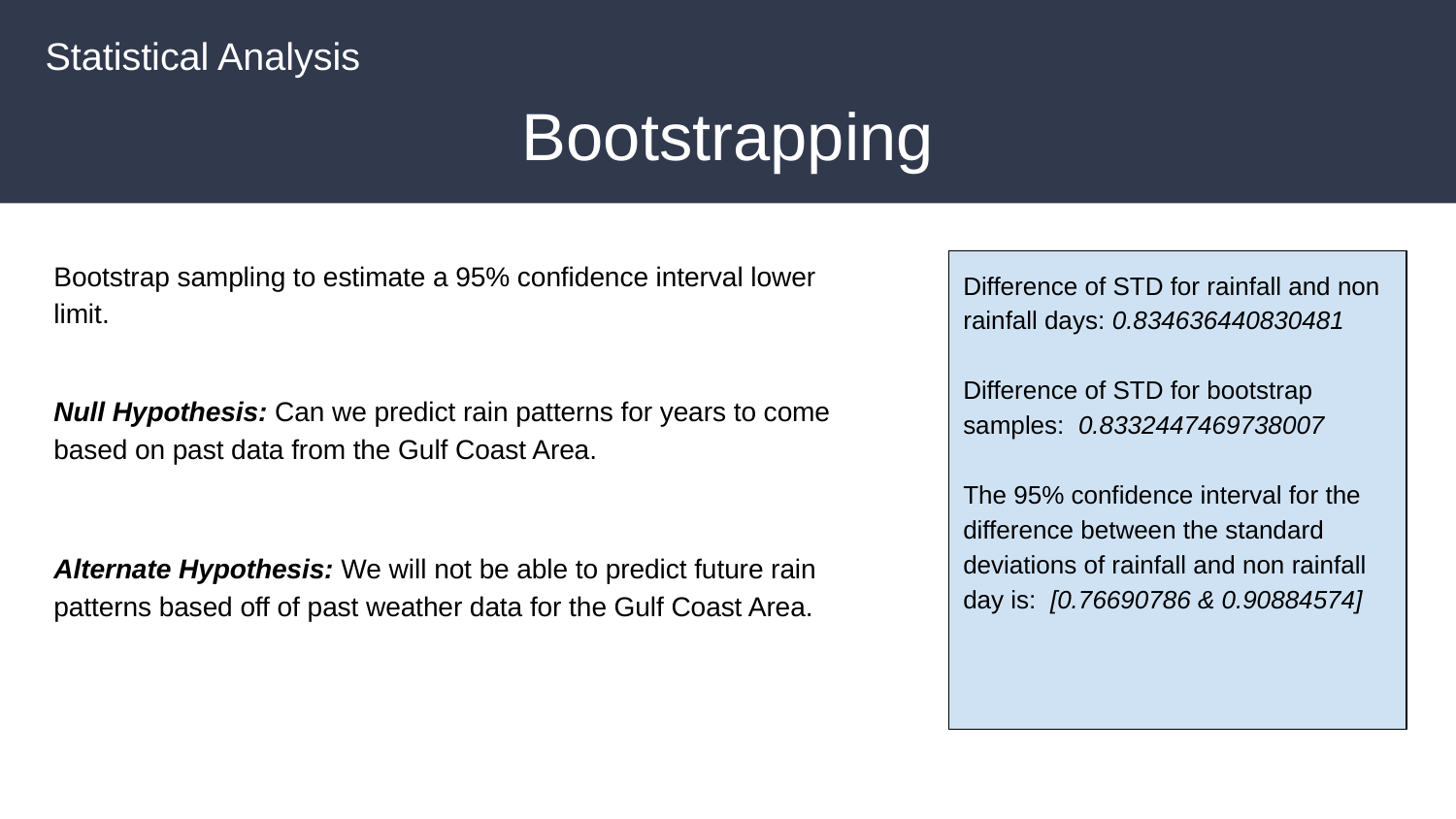

Statistical Analysis
# Bootstrapping
Bootstrap sampling to estimate a 95% confidence interval lower limit.

Null Hypothesis: Can we predict rain patterns for years to come based on past data from the Gulf Coast Area.

Alternate Hypothesis: We will not be able to predict future rain patterns based off of past weather data for the Gulf Coast Area.

Difference of STD for rainfall and non rainfall days: 0.834636440830481

Difference of STD for bootstrap samples:  0.8332447469738007

The 95% confidence interval for the difference between the standard deviations of rainfall and non rainfall day is:  [0.76690786 & 0.90884574]